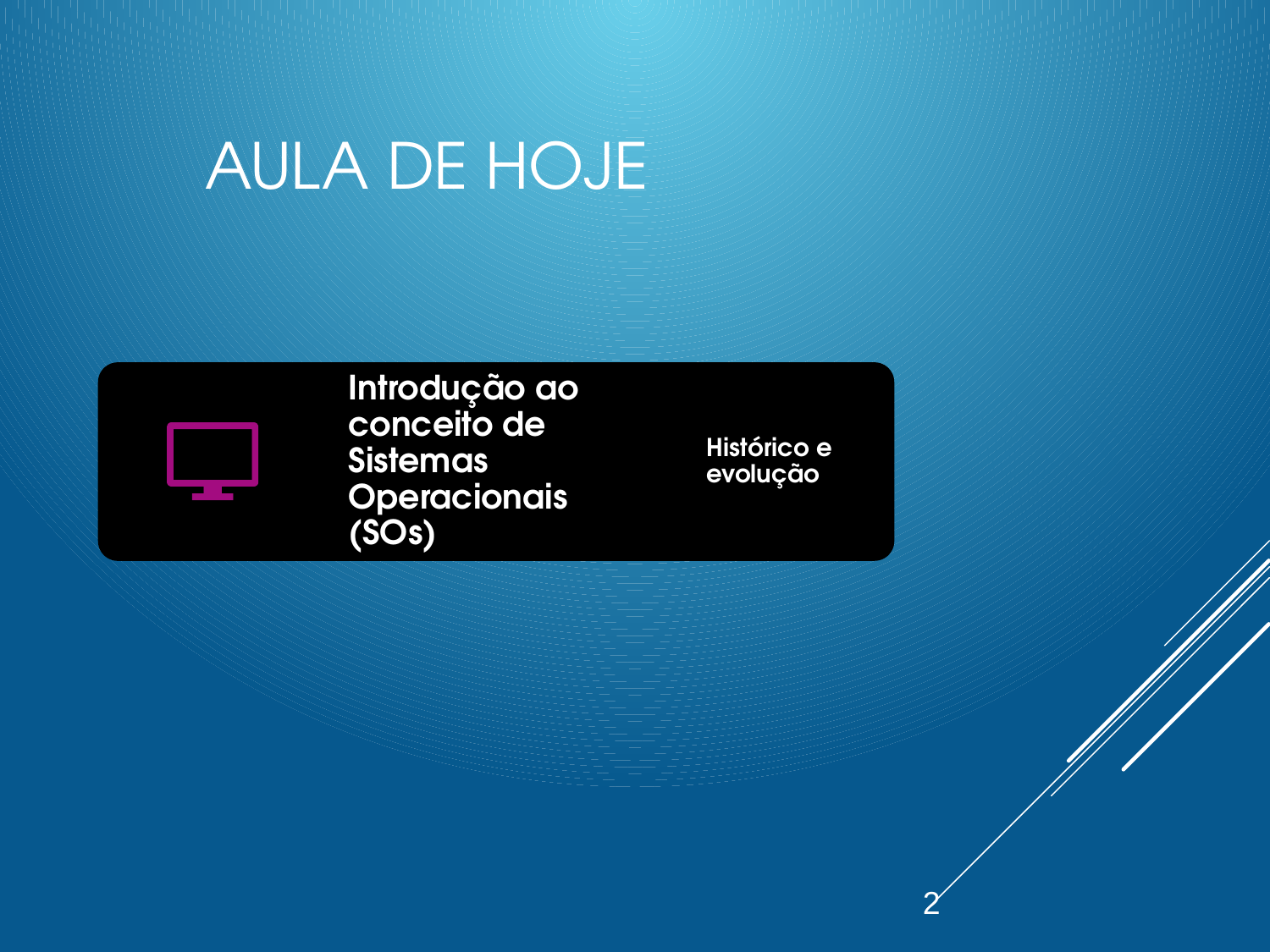

# Aula de Hoje
Introdução ao conceito de Sistemas  Operacionais (SOs)
Histórico e evolução
2